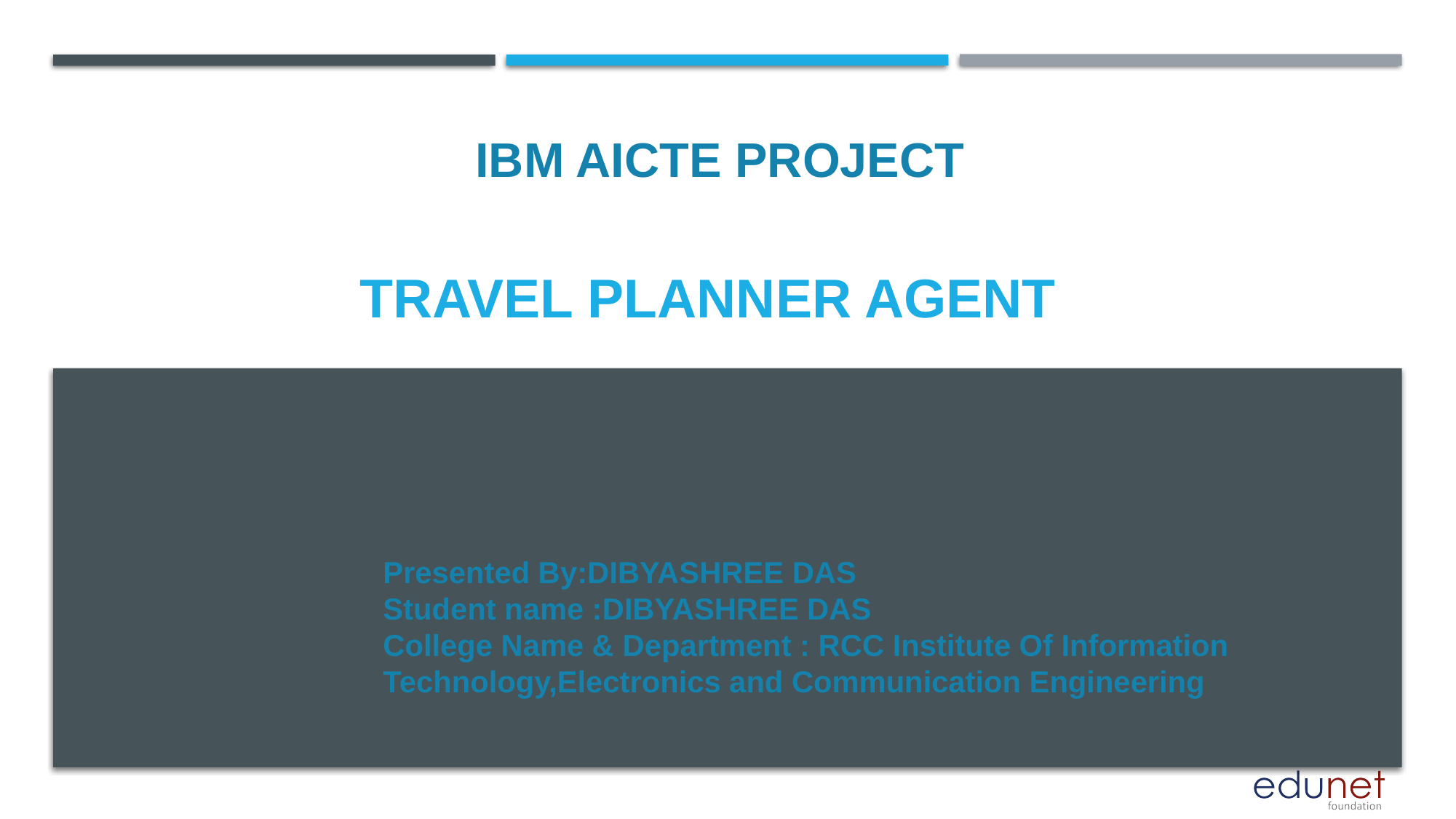

IBM AICTE PROJECT
# Travel planner agent
Presented By:DIBYASHREE DAS
Student name :DIBYASHREE DAS
College Name & Department : RCC Institute Of Information Technology,Electronics and Communication Engineering